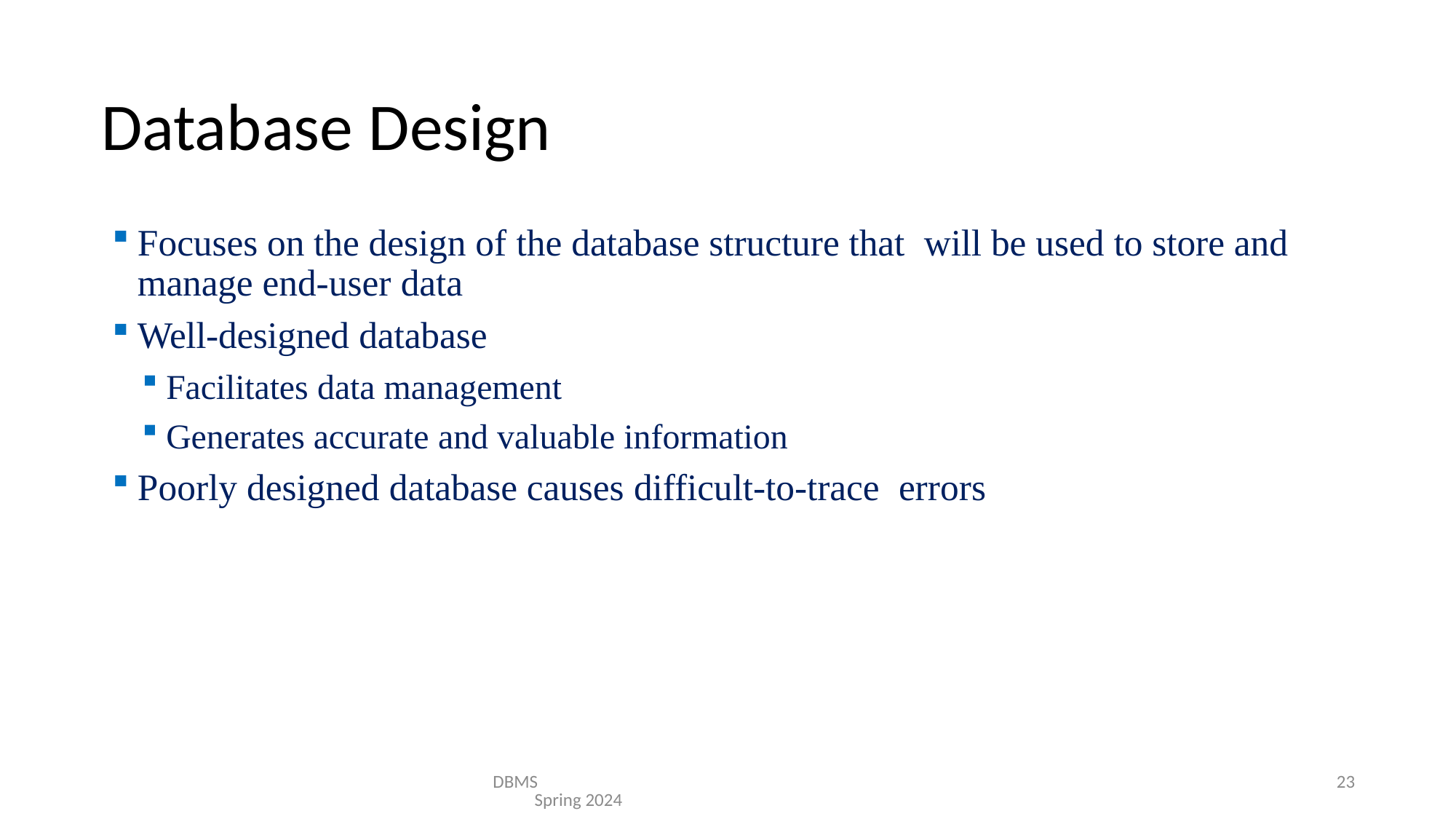

# Database Design
Focuses on the design of the database structure that  will be used to store and manage end-user data
Well-designed database
Facilitates data management
Generates accurate and valuable information
Poorly designed database causes difficult-to-trace  errors

DBMS                                                                                                               Spring 2024
23